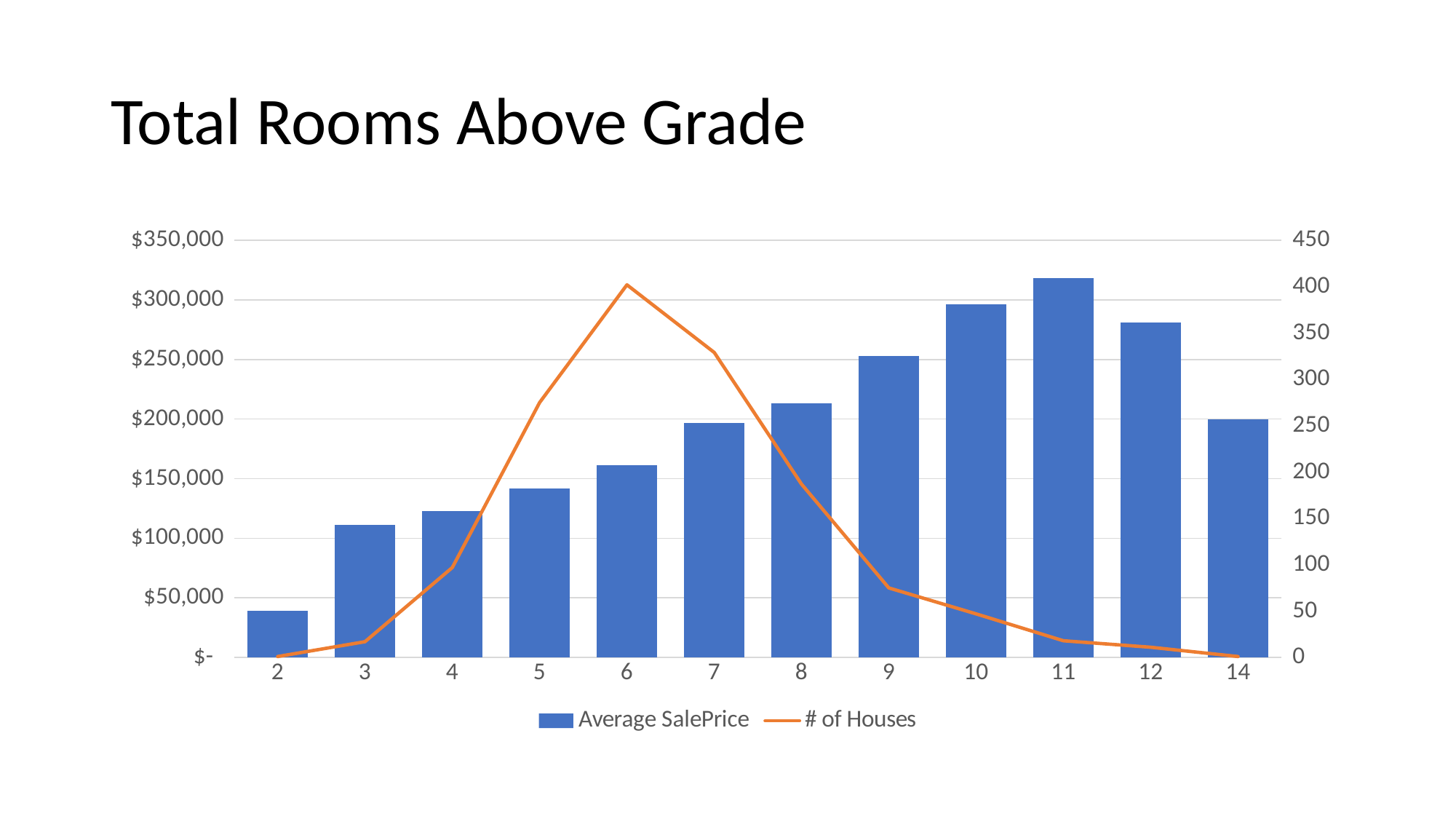

# Total Rooms Above Grade

### Chart

| Category | Average SalePrice | # of Houses |
|---|---|---|
| 2 | 39300.0 | 1.0 |
| 3 | 111217.64705882352 | 17.0 |
| 4 | 122844.62886597938 | 97.0 |
| 5 | 141550.74909090908 | 275.0 |
| 6 | 161303.2960199005 | 402.0 |
| 7 | 196666.78419452888 | 329.0 |
| 8 | 213427.5294117647 | 187.0 |
| 9 | 252988.17333333334 | 75.0 |
| 10 | 296279.170212766 | 47.0 |
| 11 | 318022.0 | 18.0 |
| 12 | 280971.45454545453 | 11.0 |
| 14 | 200000.0 | 1.0 |